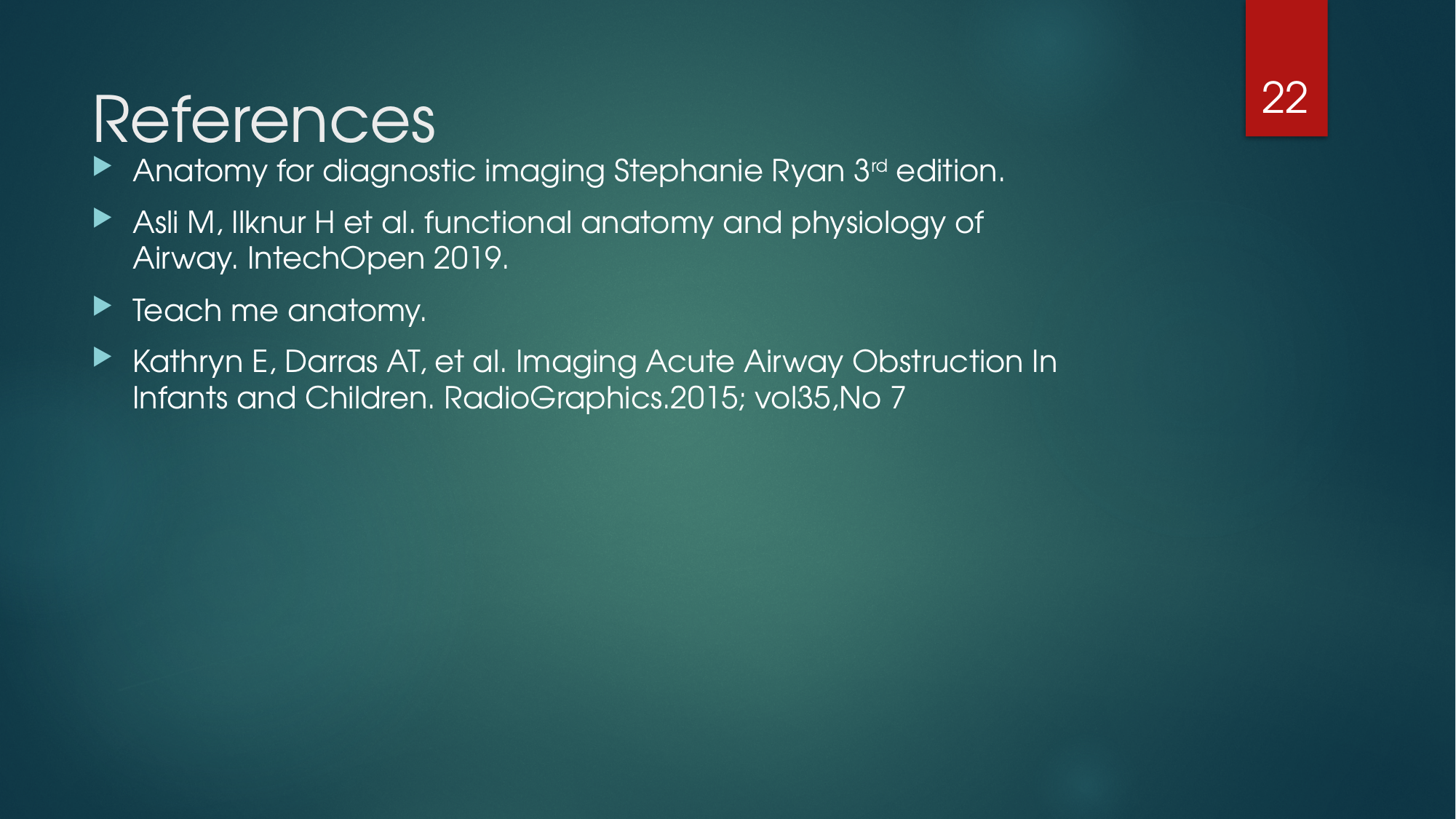

22
# References
Anatomy for diagnostic imaging Stephanie Ryan 3rd edition.
Asli M, Ilknur H et al. functional anatomy and physiology of Airway. IntechOpen 2019.
Teach me anatomy.
Kathryn E, Darras AT, et al. Imaging Acute Airway Obstruction In Infants and Children. RadioGraphics.2015; vol35,No 7